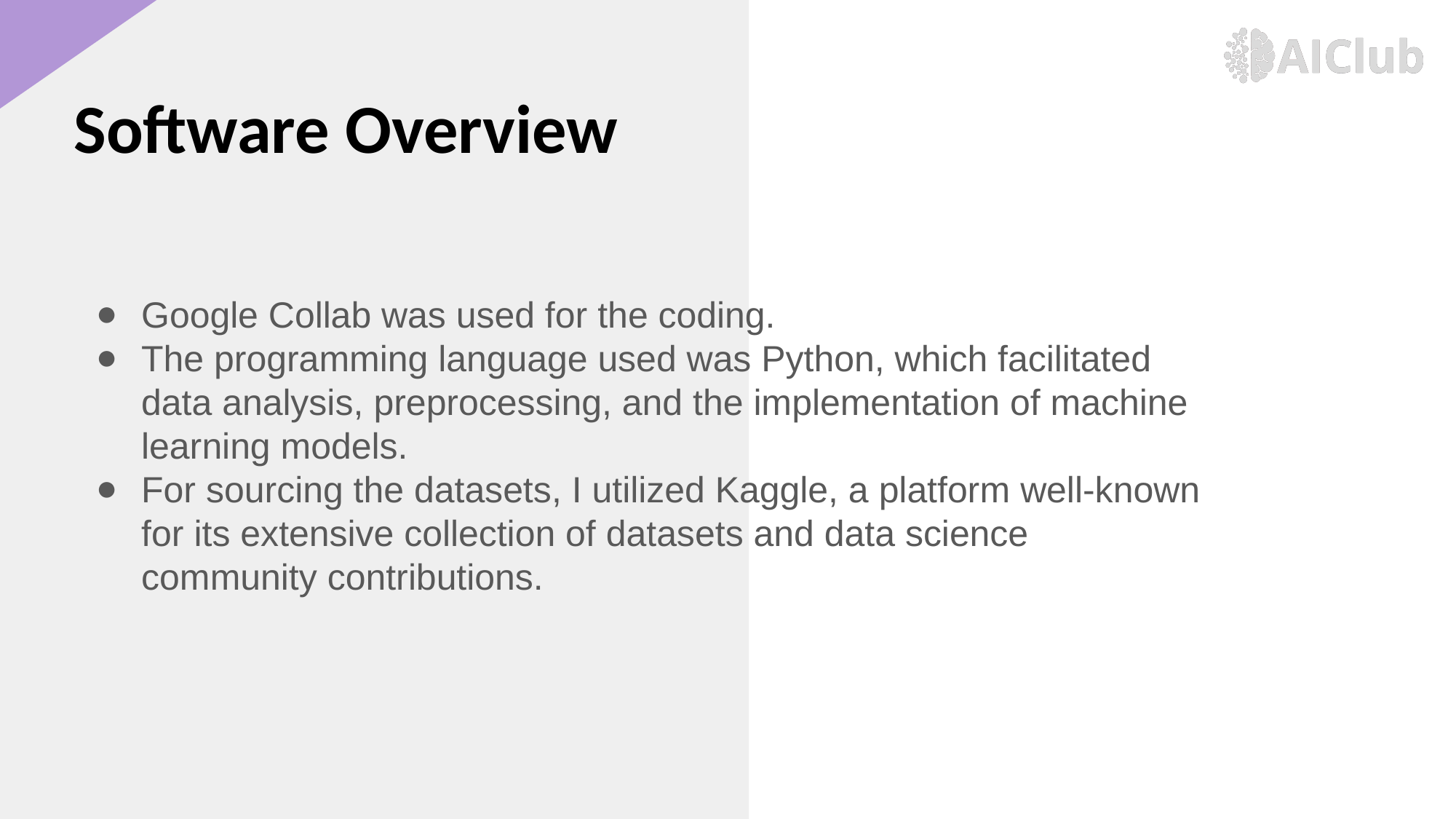

Software Overview
Google Collab was used for the coding.
The programming language used was Python, which facilitated data analysis, preprocessing, and the implementation of machine learning models.
For sourcing the datasets, I utilized Kaggle, a platform well-known for its extensive collection of datasets and data science community contributions.